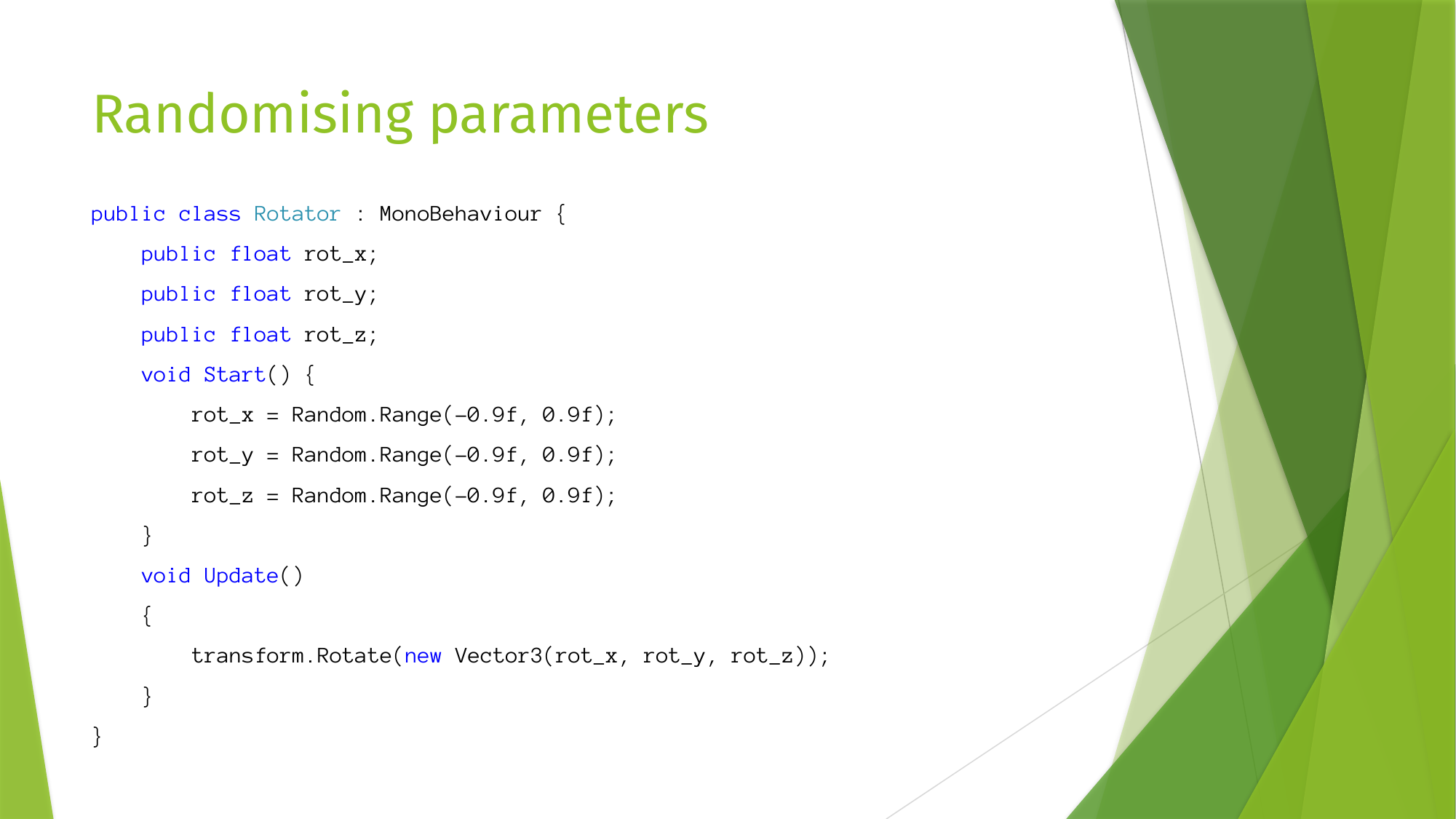

# Randomising parameters
public class Rotator : MonoBehaviour {
    public float rot_x;
    public float rot_y;
    public float rot_z;
    void Start() {
        rot_x = Random.Range(-0.9f, 0.9f);
        rot_y = Random.Range(-0.9f, 0.9f);
        rot_z = Random.Range(-0.9f, 0.9f);
    }
    void Update()
    {
        transform.Rotate(new Vector3(rot_x, rot_y, rot_z));
    }
}